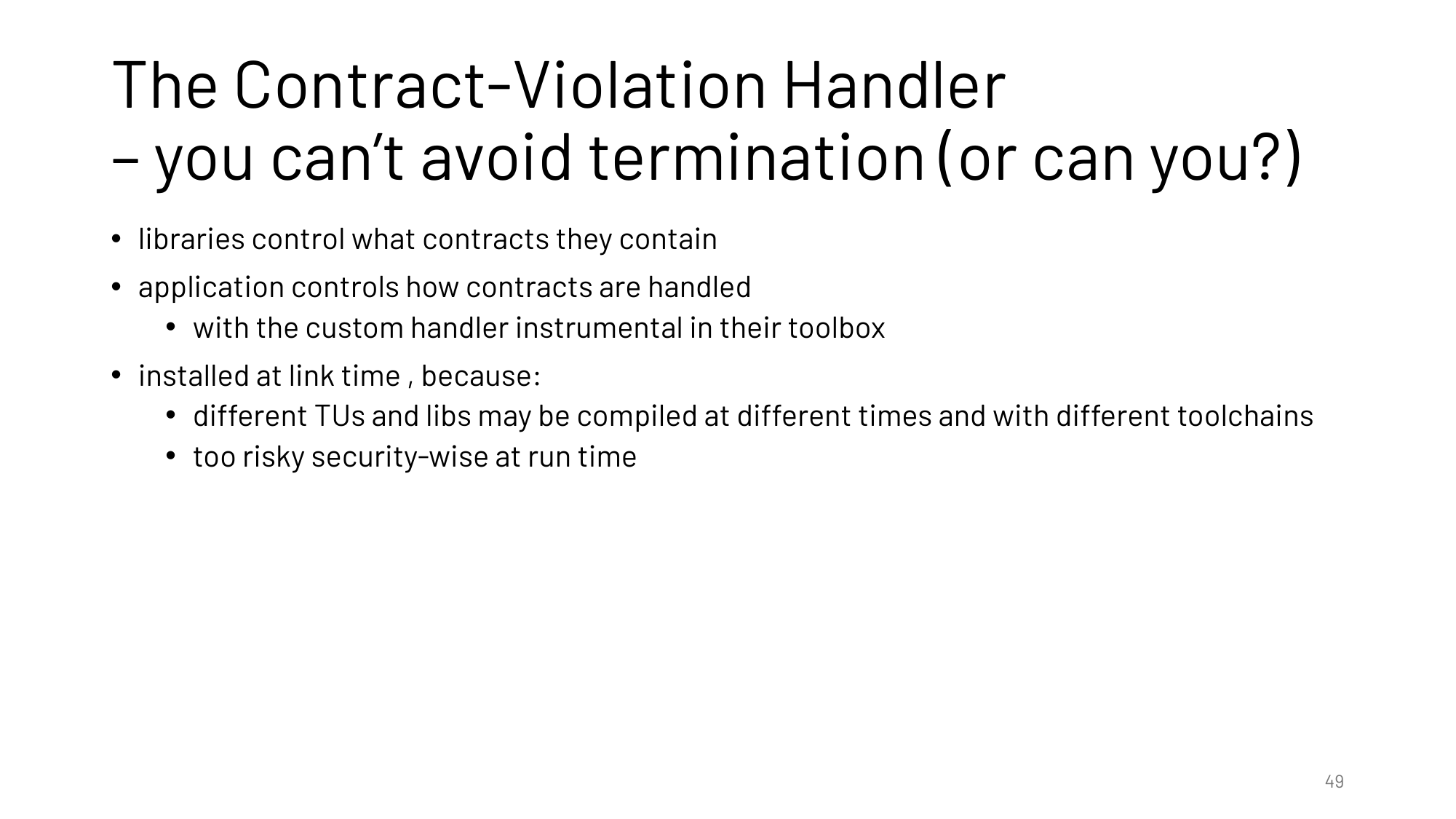

# The Contract-Violation Handler – you can’t avoid termination (or can you?)
libraries control what contracts they contain
application controls how contracts are handled
with the custom handler instrumental in their toolbox
installed at link time , because:
different TUs and libs may be compiled at different times and with different toolchains
too risky security-wise at run time
49